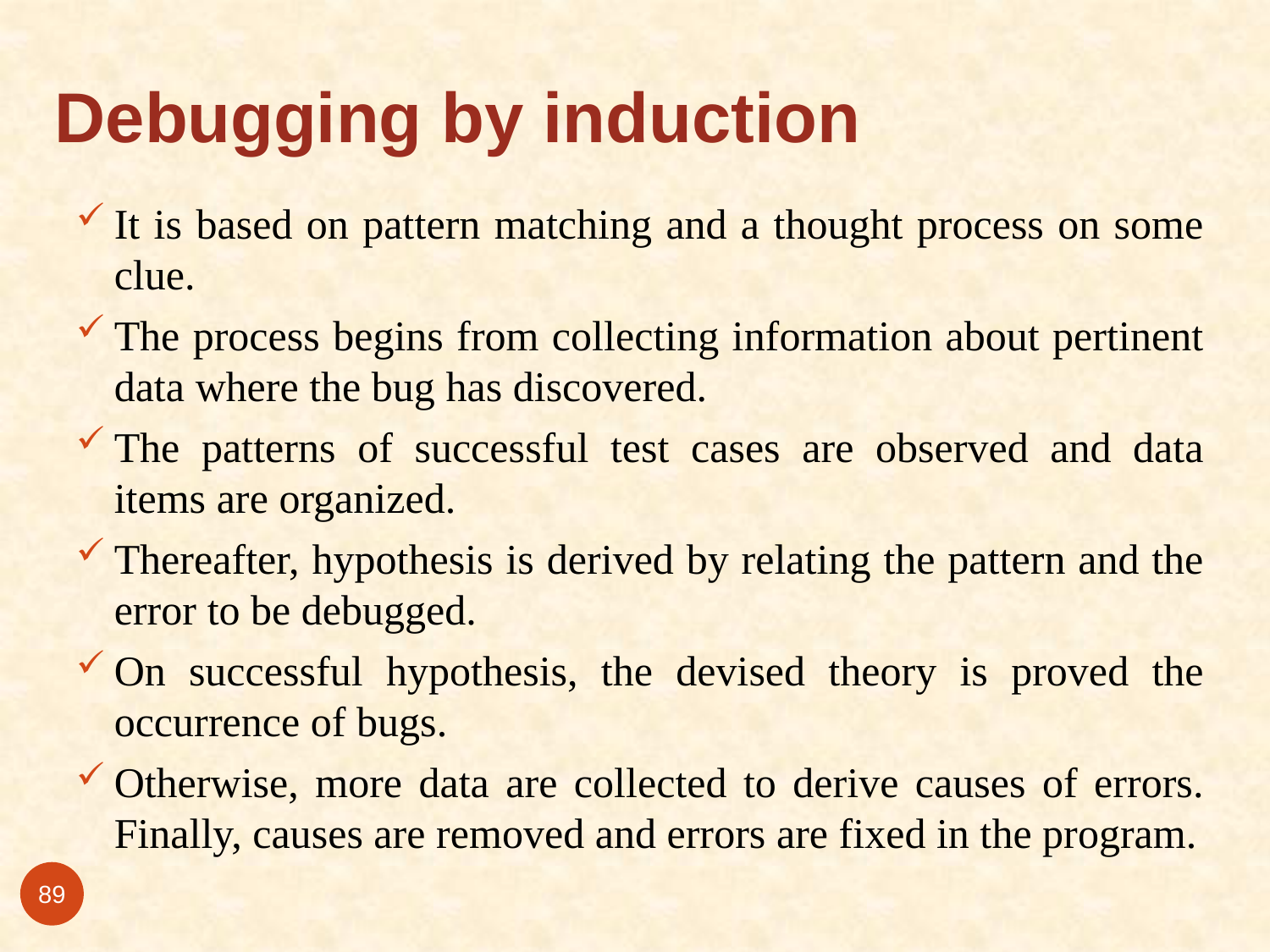

# Debugging by induction
It is based on pattern matching and a thought process on some clue.
The process begins from collecting information about pertinent data where the bug has discovered.
The patterns of successful test cases are observed and data items are organized.
Thereafter, hypothesis is derived by relating the pattern and the error to be debugged.
On successful hypothesis, the devised theory is proved the occurrence of bugs.
Otherwise, more data are collected to derive causes of errors. Finally, causes are removed and errors are fixed in the program.
89